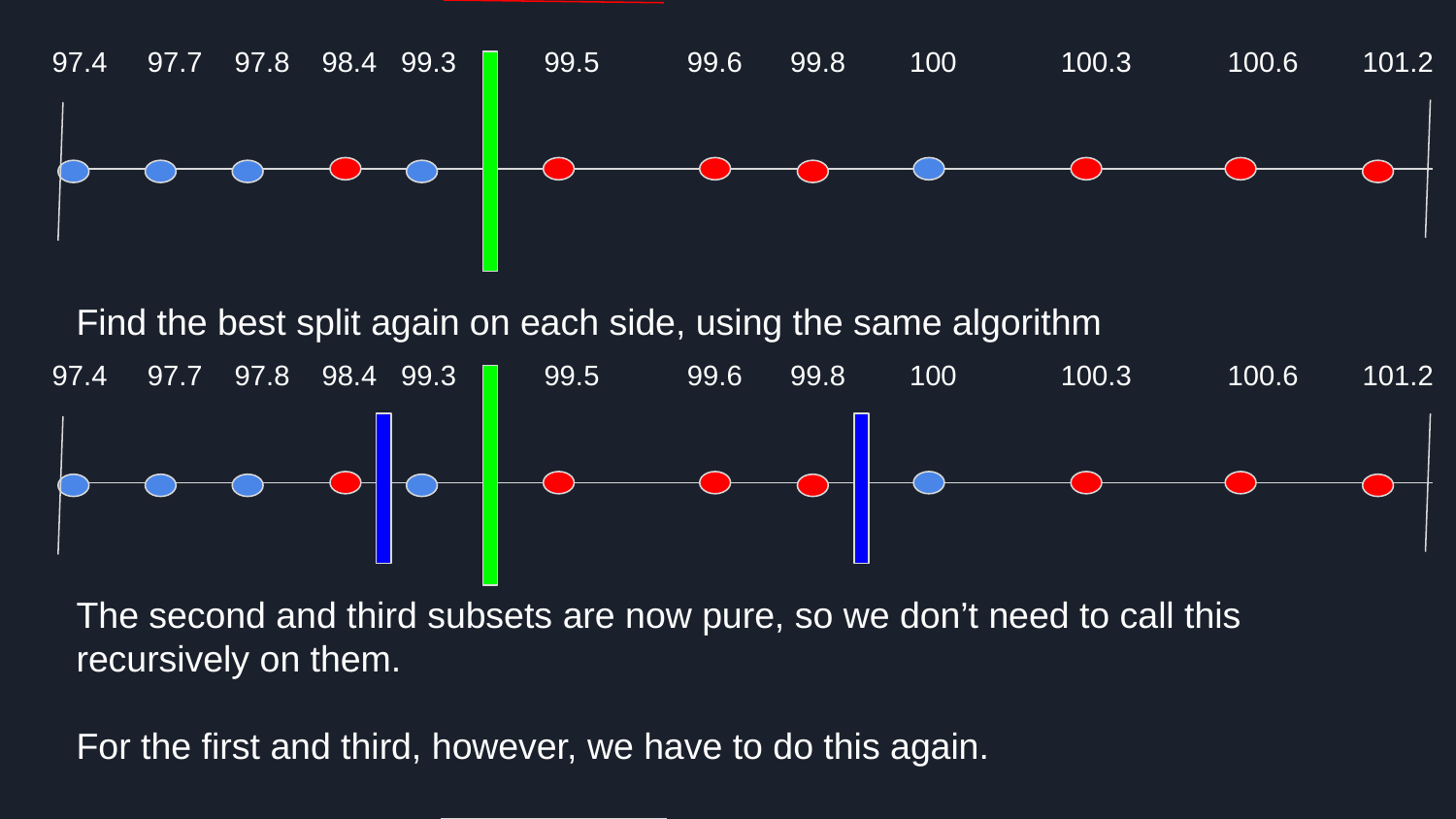

97.4     97.7    97.8    98.4   99.3           99.5           99.6      99.8        100             100.3            100.6        101.2

Find the best split again on each side, using the same algorithm

   97.4     97.7    97.8    98.4   99.3           99.5           99.6      99.8        100             100.3            100.6        101.2

The second and third subsets are now pure, so we don’t need to call this recursively on them.

For the first and third, however, we have to do this again.